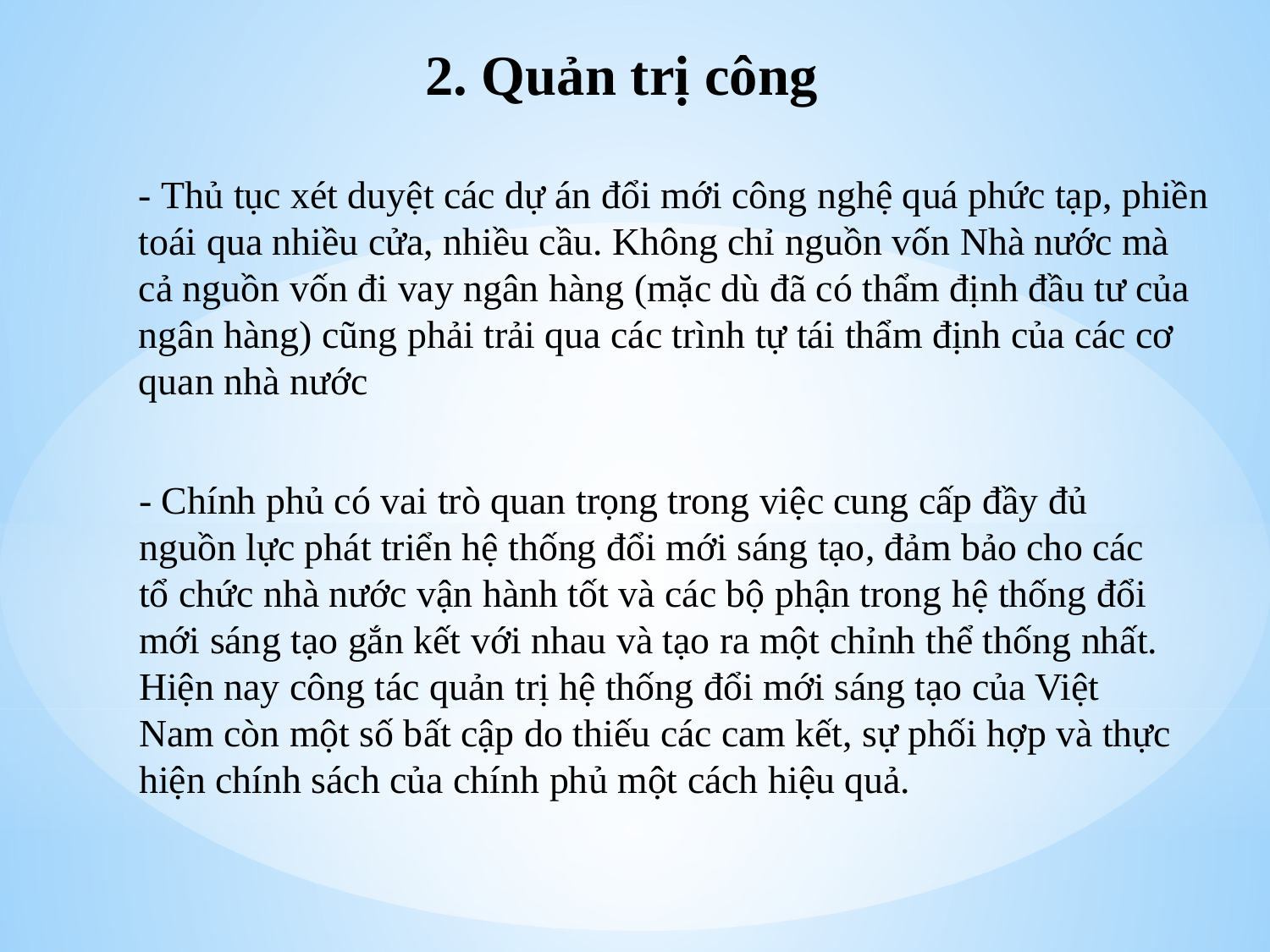

# 2. Quản trị công
- Thủ tục xét duyệt các dự án đổi mới công nghệ quá phức tạp, phiền toái qua nhiều cửa, nhiều cầu. Không chỉ nguồn vốn Nhà nước mà cả nguồn vốn đi vay ngân hàng (mặc dù đã có thẩm định đầu tư của ngân hàng) cũng phải trải qua các trình tự tái thẩm định của các cơ quan nhà nước
- Chính phủ có vai trò quan trọng trong việc cung cấp đầy đủ nguồn lực phát triển hệ thống đổi mới sáng tạo, đảm bảo cho các tổ chức nhà nước vận hành tốt và các bộ phận trong hệ thống đổi mới sáng tạo gắn kết với nhau và tạo ra một chỉnh thể thống nhất. Hiện nay công tác quản trị hệ thống đổi mới sáng tạo của Việt Nam còn một số bất cập do thiếu các cam kết, sự phối hợp và thực hiện chính sách của chính phủ một cách hiệu quả.